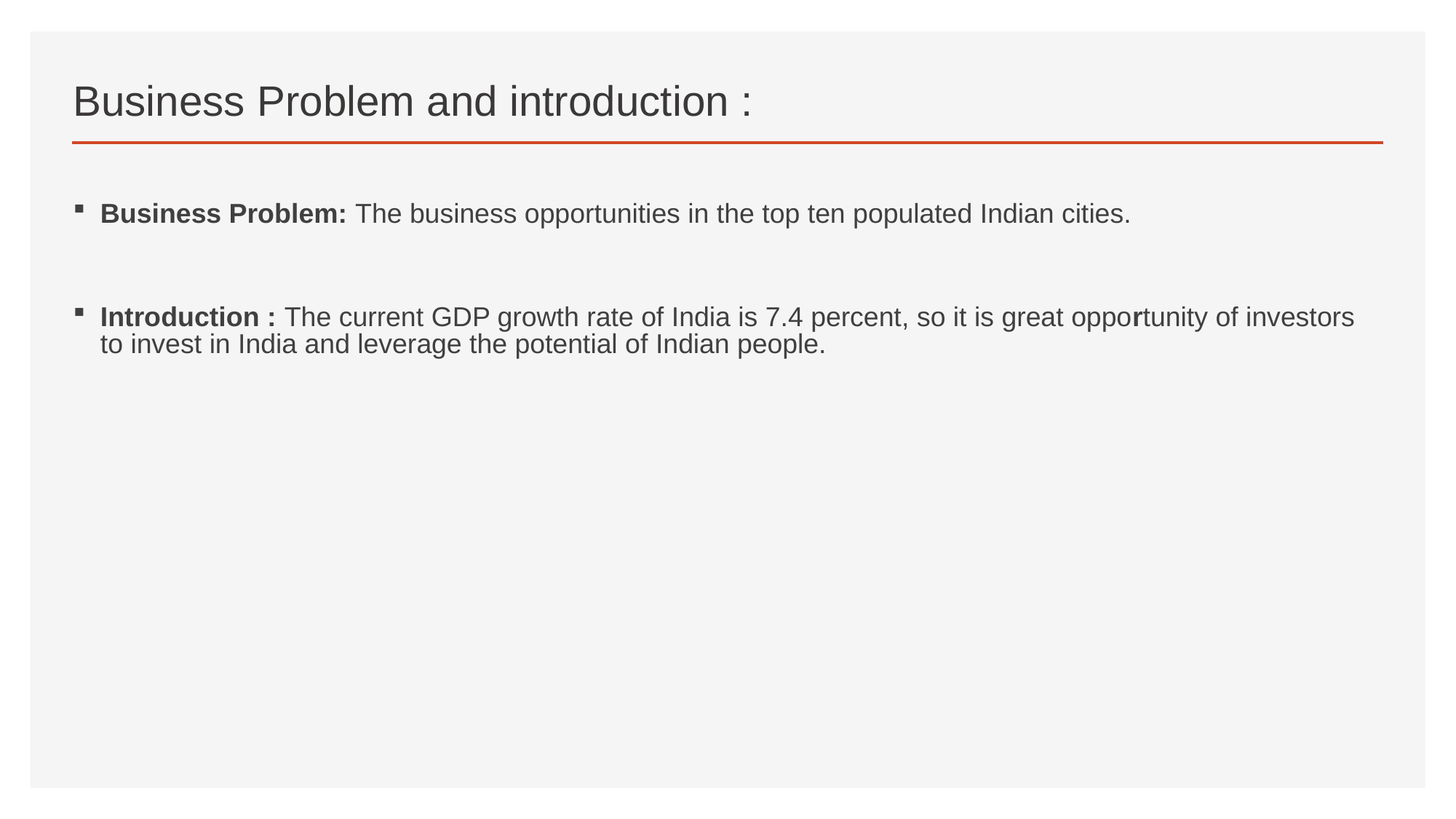

# Business Problem and introduction :
Business Problem: The business opportunities in the top ten populated Indian cities.

Introduction : The current GDP growth rate of India is 7.4 percent, so it is great opportunity of investors to invest in India and leverage the potential of Indian people.